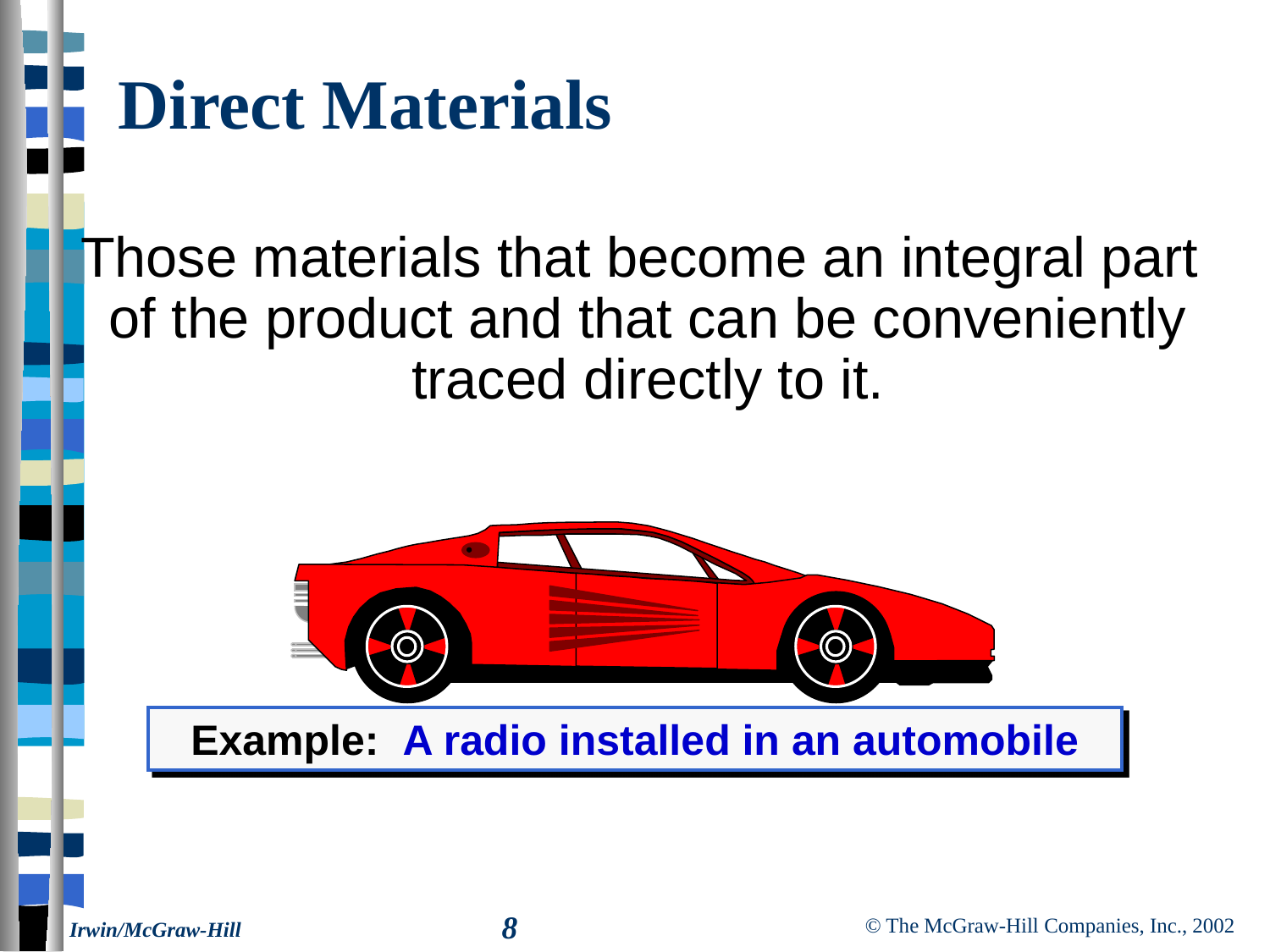

# Direct Materials
  Those materials that become an integral part of the product and that can be conveniently traced directly to it.

Example:  A radio installed in an automobile